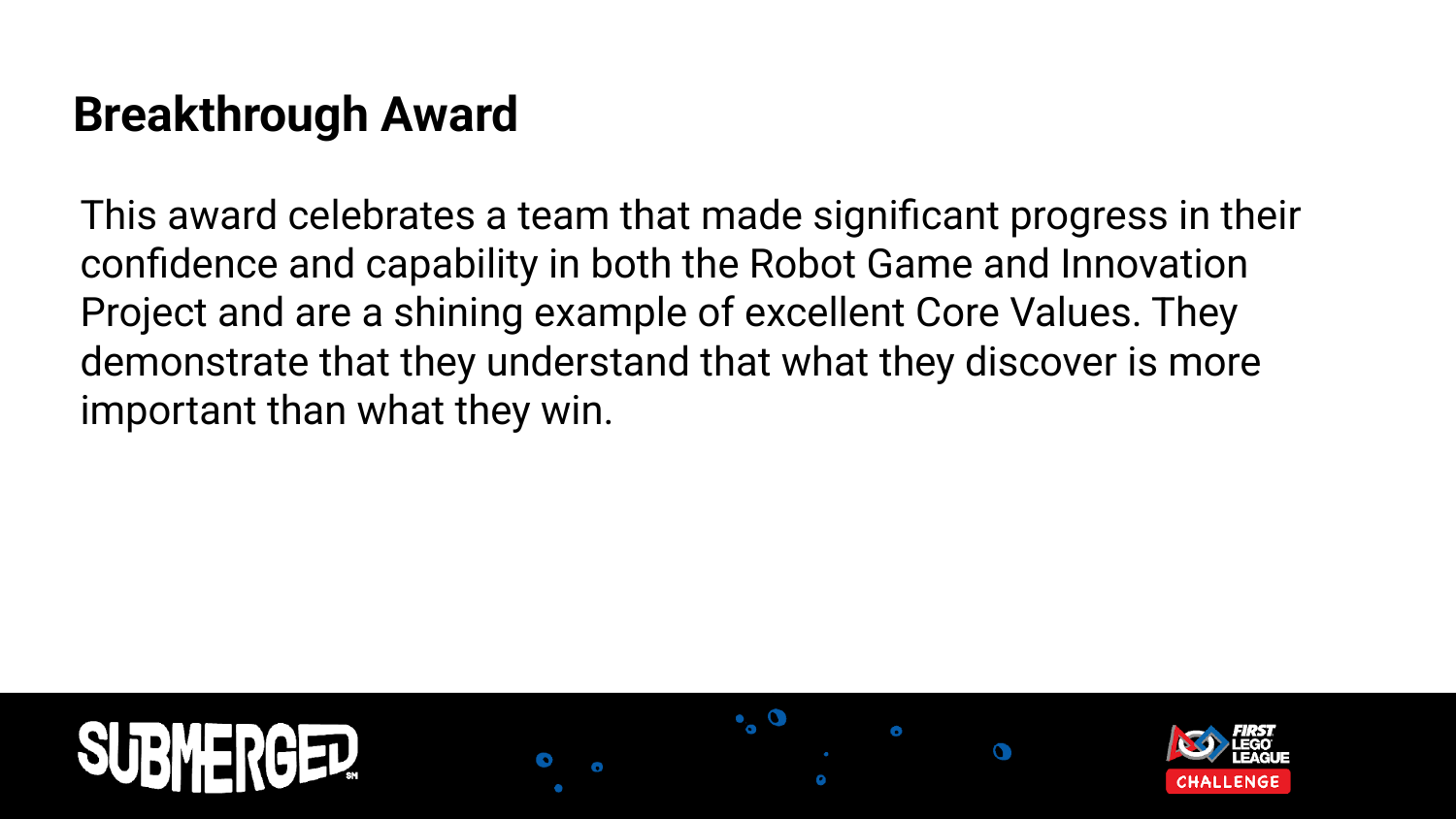

# Breakthrough Award
This award celebrates a team that made significant progress in their confidence and capability in both the Robot Game and Innovation Project and are a shining example of excellent Core Values. They demonstrate that they understand that what they discover is more important than what they win.